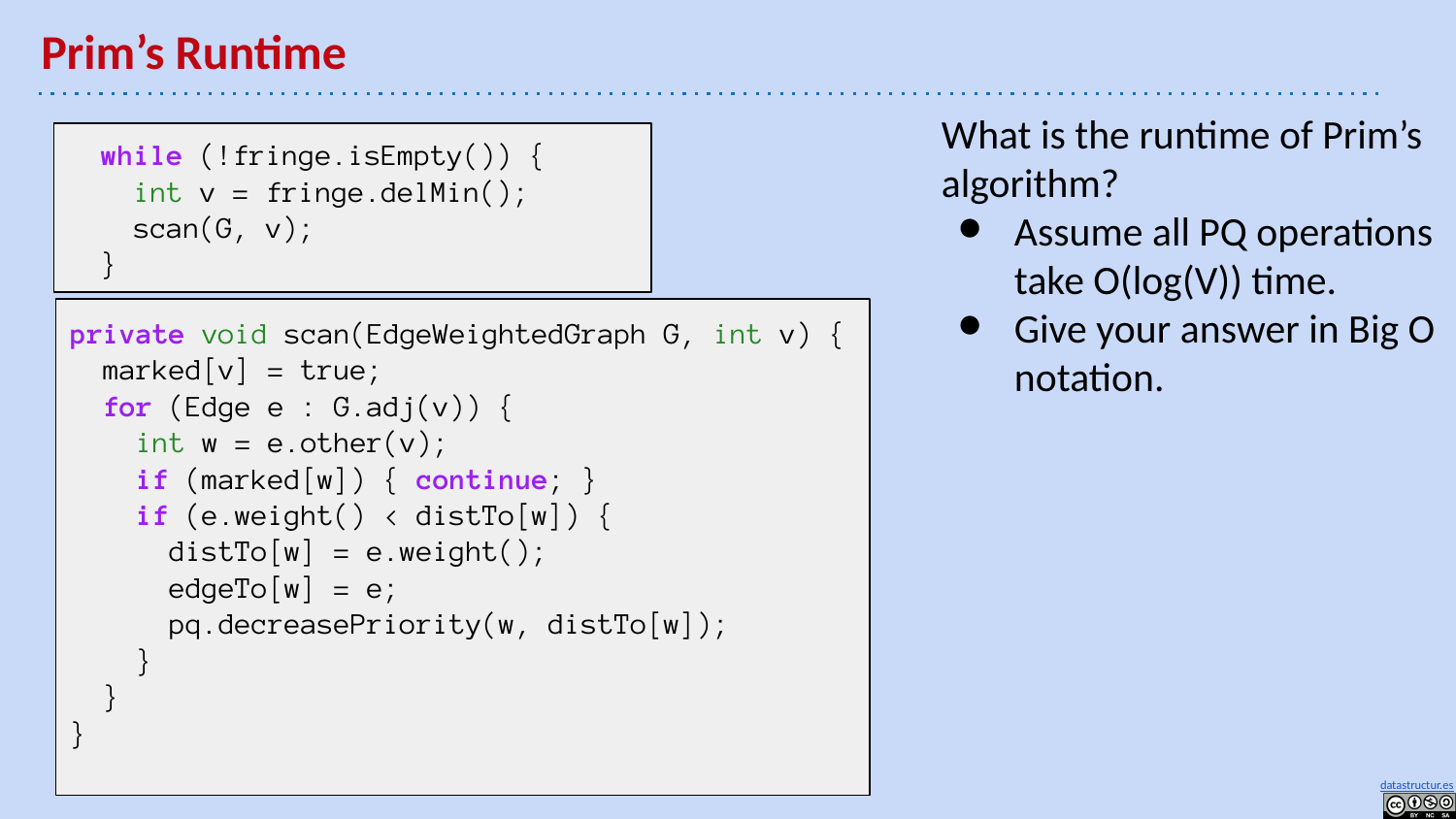

# Prim’s Runtime
What is the runtime of Prim’s algorithm?
Assume all PQ operations take O(log(V)) time.
Give your answer in Big O notation.
  while (!fringe.isEmpty()) {
    int v = fringe.delMin();
    scan(G, v);
  }
private void scan(EdgeWeightedGraph G, int v) {
  marked[v] = true;
  for (Edge e : G.adj(v)) {
    int w = e.other(v);
    if (marked[w]) { continue; }
    if (e.weight() < distTo[w]) {
      distTo[w] = e.weight();
      edgeTo[w] = e;
      pq.decreasePriority(w, distTo[w]);
    }
  }
}